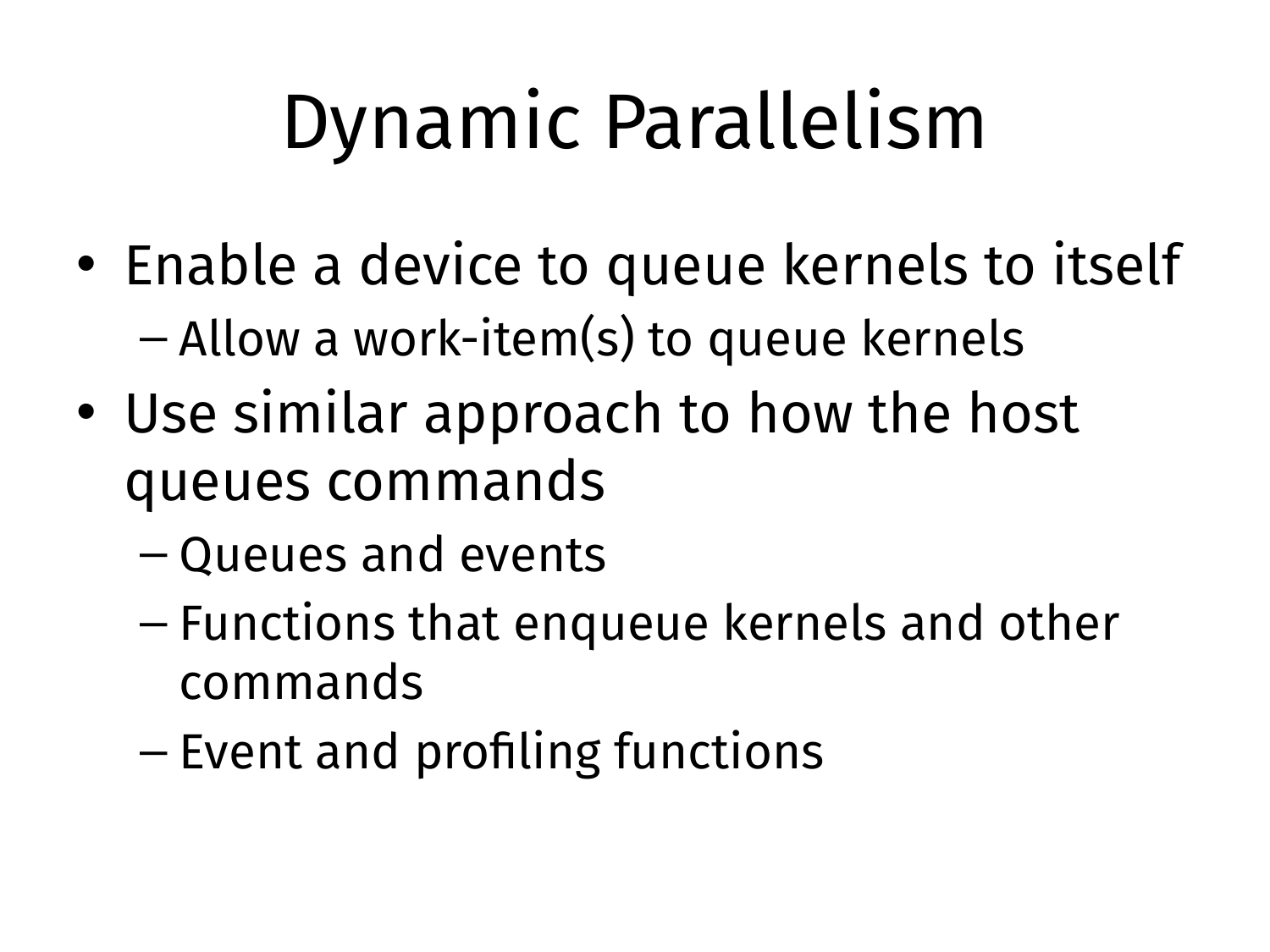

# Dynamic Parallelism
Enable a device to queue kernels to itself
Allow a work-item(s) to queue kernels
Use similar approach to how the host queues commands
Queues and events
Functions that enqueue kernels and other commands
Event and profiling functions